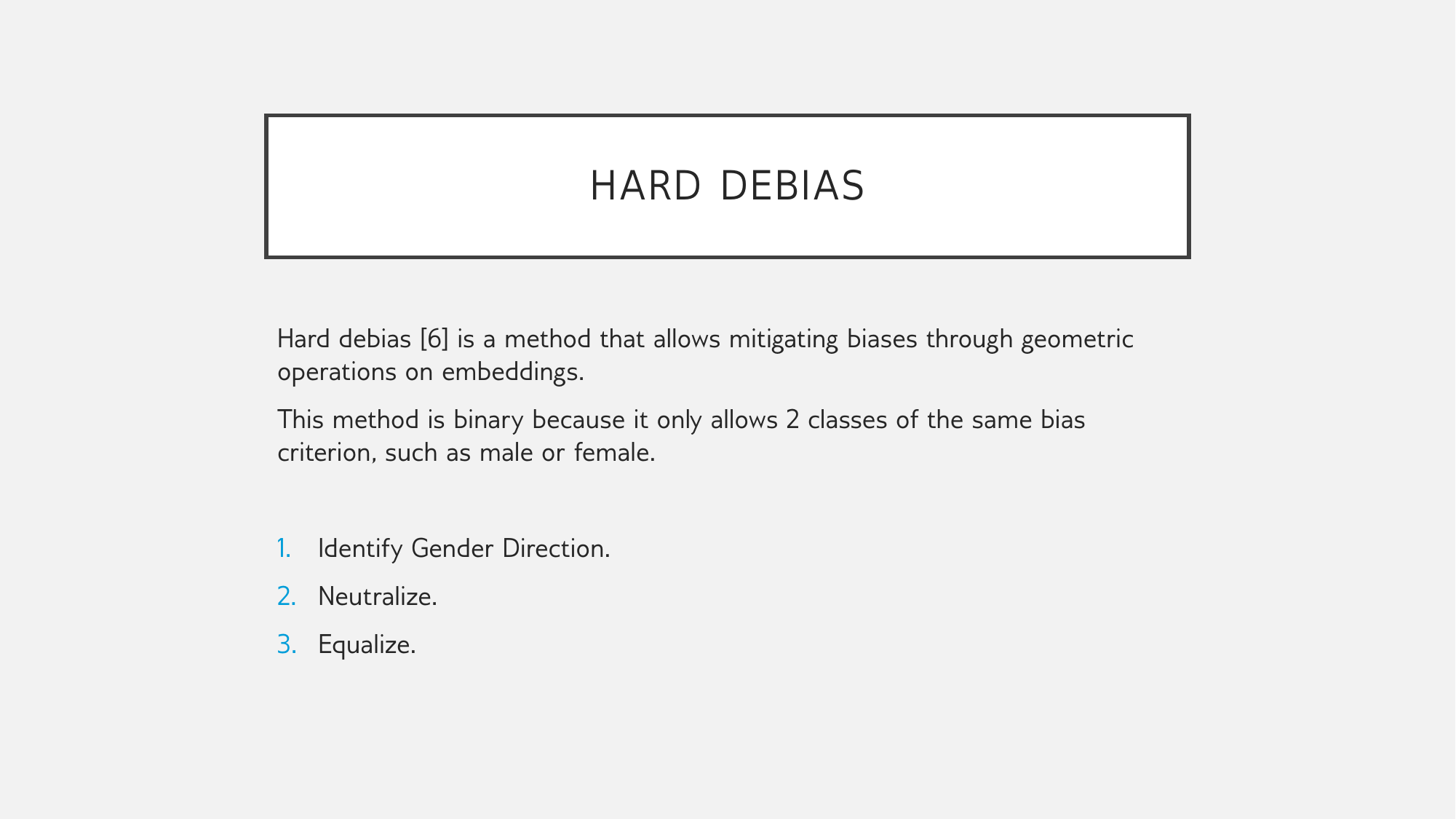

# Hard Debias
Hard debias [6] is a method that allows mitigating biases through geometric operations on embeddings.
This method is binary because it only allows 2 classes of the same bias criterion, such as male or female.

Identify Gender Direction.
Neutralize.
Equalize.